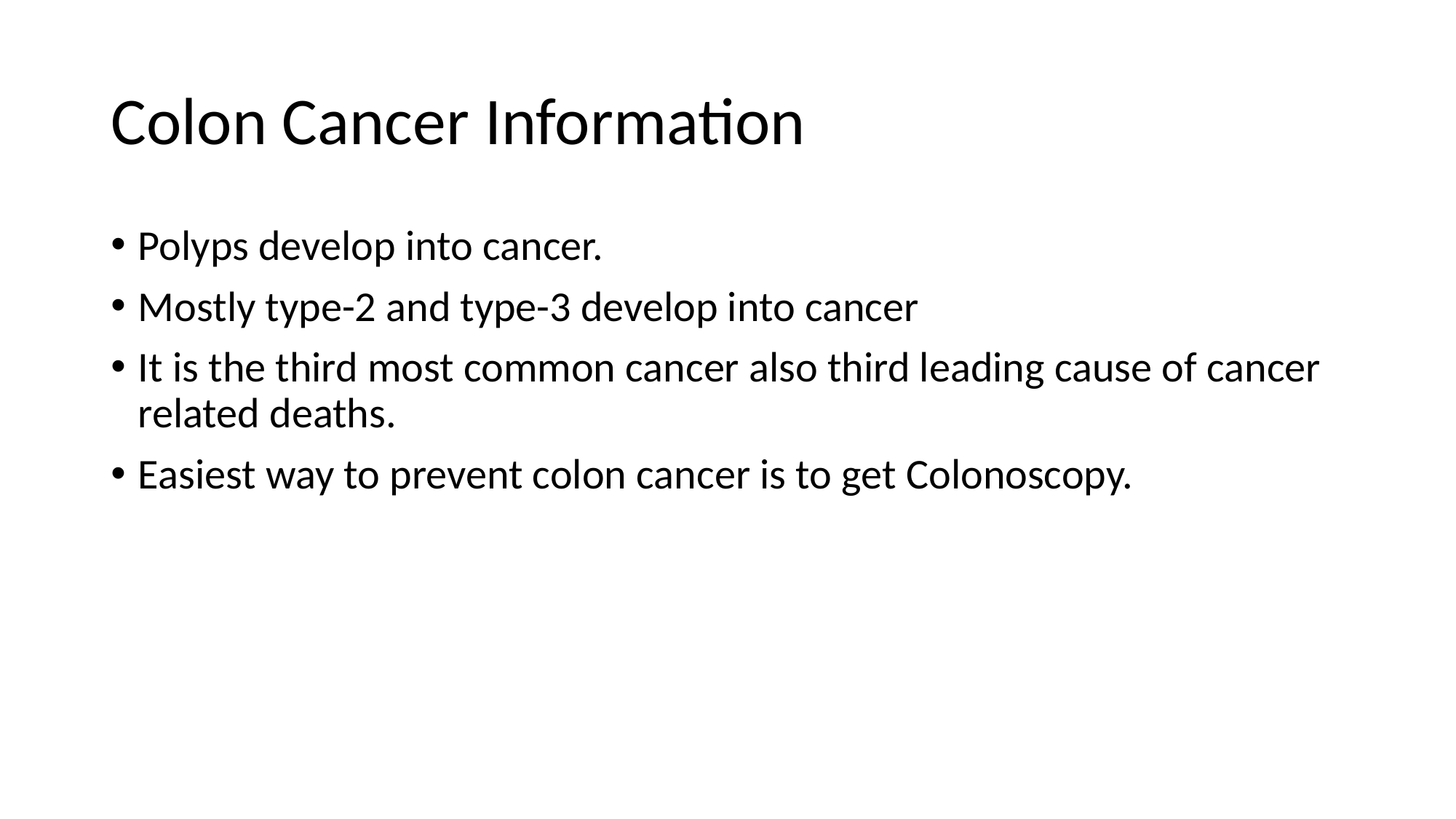

# Colon Cancer Information
Polyps develop into cancer.
Mostly type-2 and type-3 develop into cancer
It is the third most common cancer also third leading cause of cancer related deaths.
Easiest way to prevent colon cancer is to get Colonoscopy.